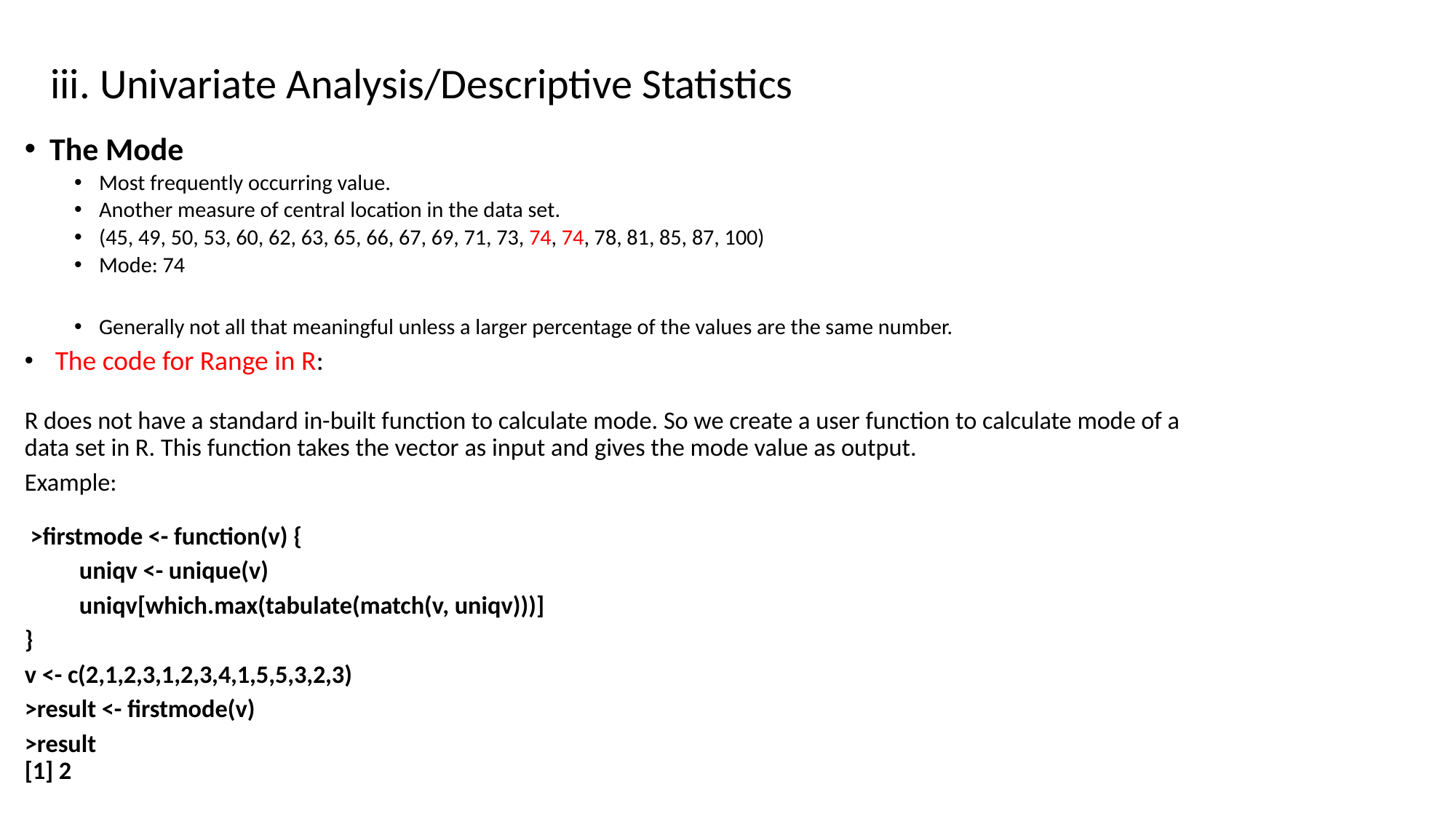

# iii. Univariate Analysis/Descriptive Statistics
The Mode
Most frequently occurring value.
Another measure of central location in the data set.
(45, 49, 50, 53, 60, 62, 63, 65, 66, 67, 69, 71, 73, 74, 74, 78, 81, 85, 87, 100)
Mode: 74

Generally not all that meaningful unless a larger percentage of the values are the same number.
 The code for Range in R:
R does not have a standard in-built function to calculate mode. So we create a user function to calculate mode of a data set in R. This function takes the vector as input and gives the mode value as output.
Example:
 >firstmode <- function(v) {
	uniqv <- unique(v)
	uniqv[which.max(tabulate(match(v, uniqv)))]
}
v <- c(2,1,2,3,1,2,3,4,1,5,5,3,2,3)
>result <- firstmode(v)
>result
[1] 2